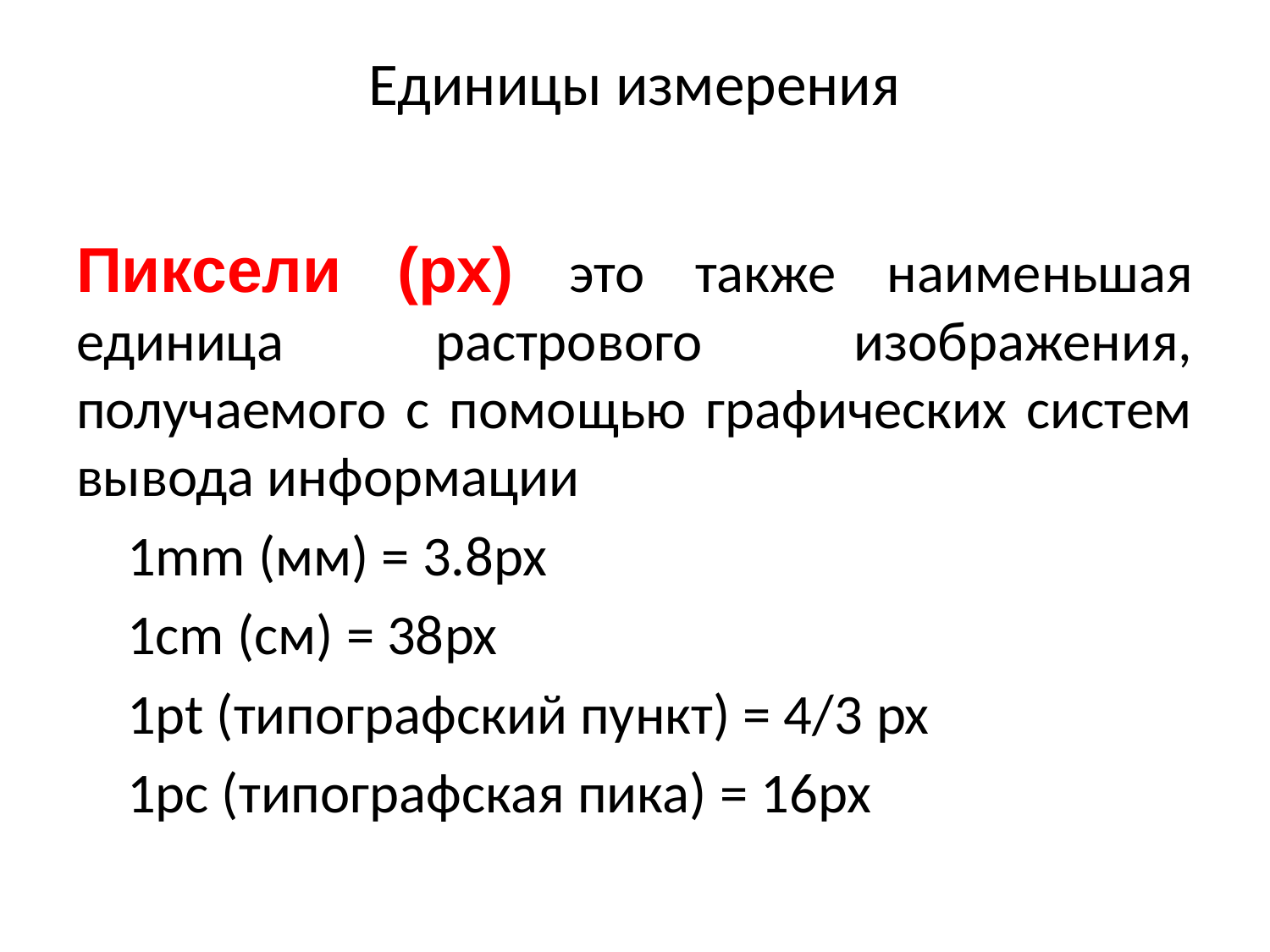

# Единицы измерения
Пиксели (px) это также наименьшая единица растрового изображения, получаемого с помощью графических систем вывода информации
    1mm (мм) = 3.8px
    1cm (см) = 38px
    1pt (типографский пункт) = 4/3 px
    1pc (типографская пика) = 16px